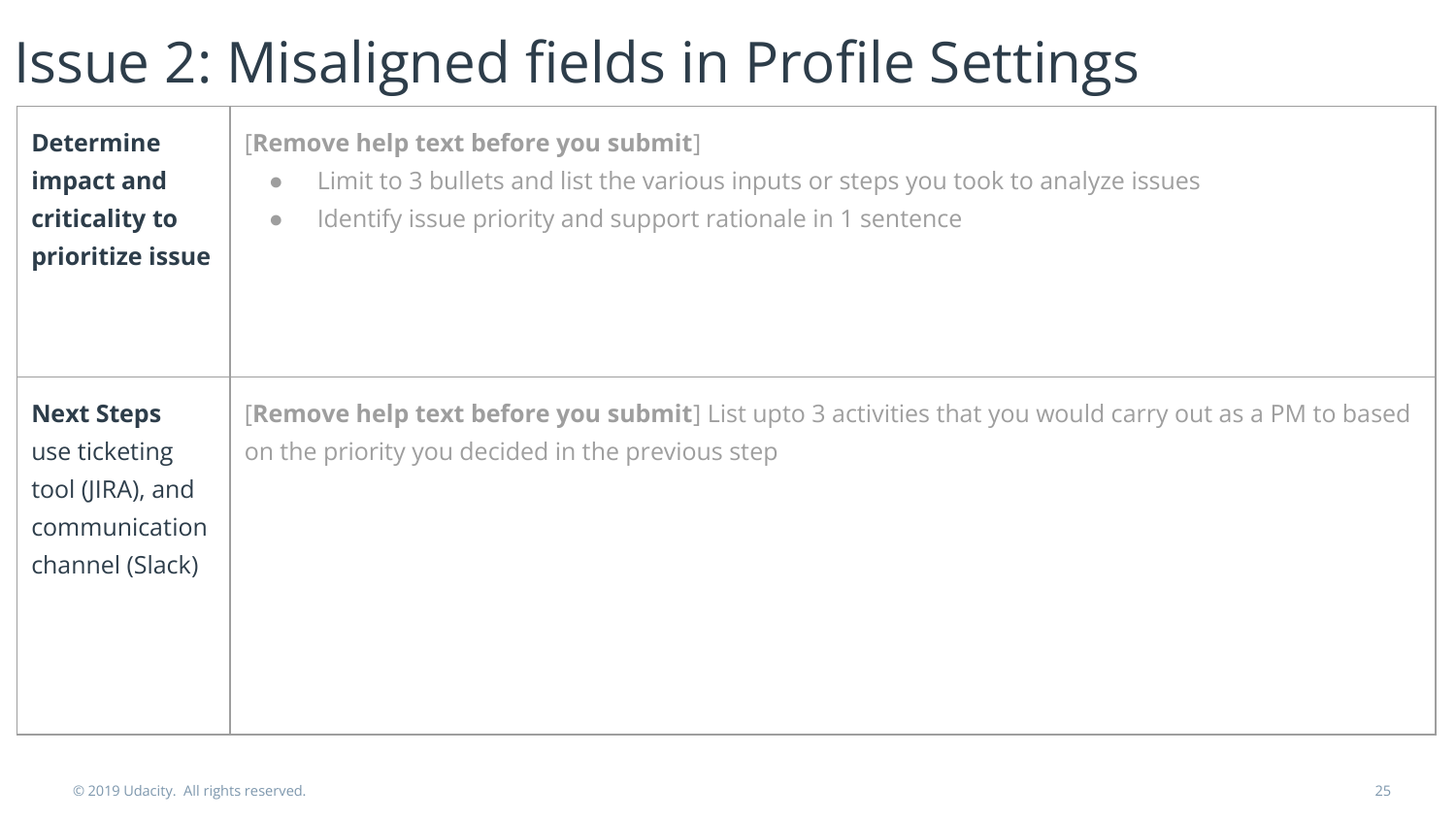

Issue 2: Misaligned fields in Profile Settings
| Determine impact and criticality to prioritize issue | [Remove help text before you submit] Limit to 3 bullets and list the various inputs or steps you took to analyze issues Identify issue priority and support rationale in 1 sentence |
| --- | --- |
| Next Steps use ticketing tool (JIRA), and communication channel (Slack) | [Remove help text before you submit] List upto 3 activities that you would carry out as a PM to based on the priority you decided in the previous step |
© 2019 Udacity.  All rights reserved.
25